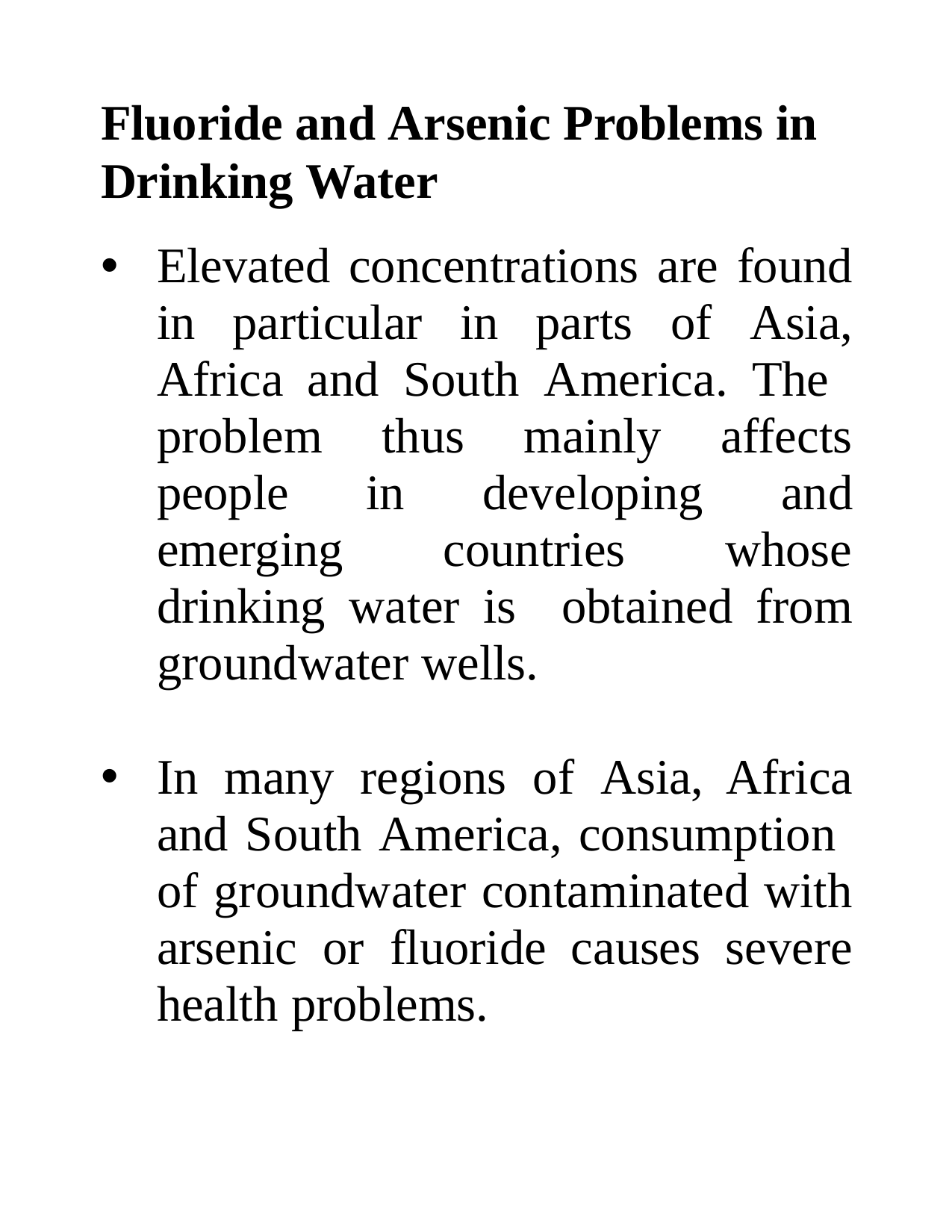

Fluoride and Arsenic Problems in

Drinking Water

Elevated concentrations are found in particular in parts of Asia, Africa and South America. The  problem thus mainly affects people in developing and emerging countries whose drinking water is  obtained from groundwater wells.

In many regions of Asia, Africa and South America, consumption  of groundwater contaminated with arsenic or fluoride causes severe health problems.